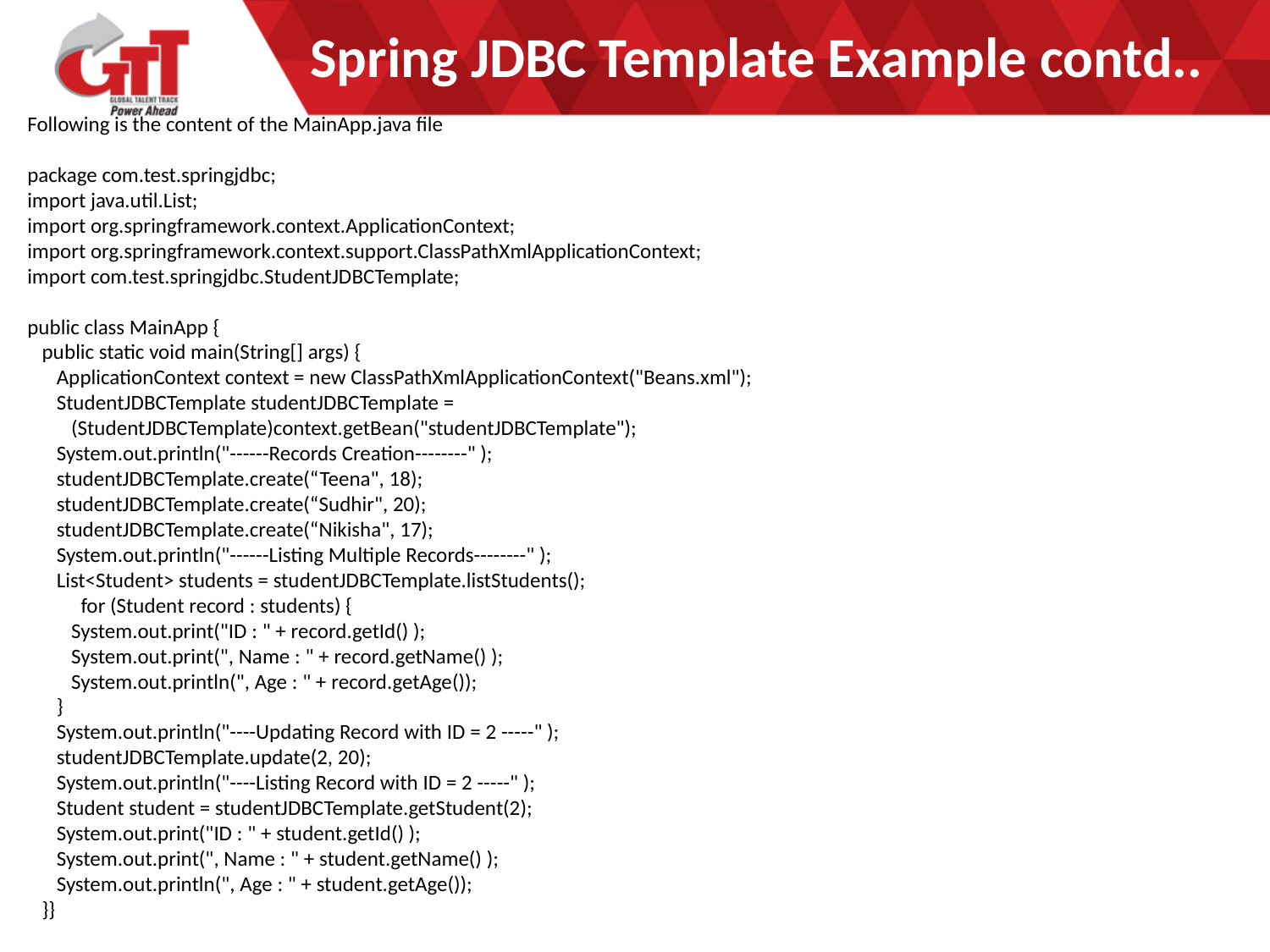

# Spring JDBC Template Example contd..
Following is the content of the MainApp.java file

package com.test.springjdbc;
import java.util.List;
import org.springframework.context.ApplicationContext;
import org.springframework.context.support.ClassPathXmlApplicationContext;
import com.test.springjdbc.StudentJDBCTemplate;

public class MainApp {
   public static void main(String[] args) {
      ApplicationContext context = new ClassPathXmlApplicationContext("Beans.xml");
      StudentJDBCTemplate studentJDBCTemplate =
         (StudentJDBCTemplate)context.getBean("studentJDBCTemplate");
      System.out.println("------Records Creation--------" );
      studentJDBCTemplate.create(“Teena", 18);
      studentJDBCTemplate.create(“Sudhir", 20);
      studentJDBCTemplate.create(“Nikisha", 17);
      System.out.println("------Listing Multiple Records--------" );
      List<Student> students = studentJDBCTemplate.listStudents();
           for (Student record : students) {
         System.out.print("ID : " + record.getId() );
         System.out.print(", Name : " + record.getName() );
         System.out.println(", Age : " + record.getAge());
      }
      System.out.println("----Updating Record with ID = 2 -----" );
      studentJDBCTemplate.update(2, 20);
      System.out.println("----Listing Record with ID = 2 -----" );
      Student student = studentJDBCTemplate.getStudent(2);
      System.out.print("ID : " + student.getId() );
      System.out.print(", Name : " + student.getName() );
      System.out.println(", Age : " + student.getAge());
   }}